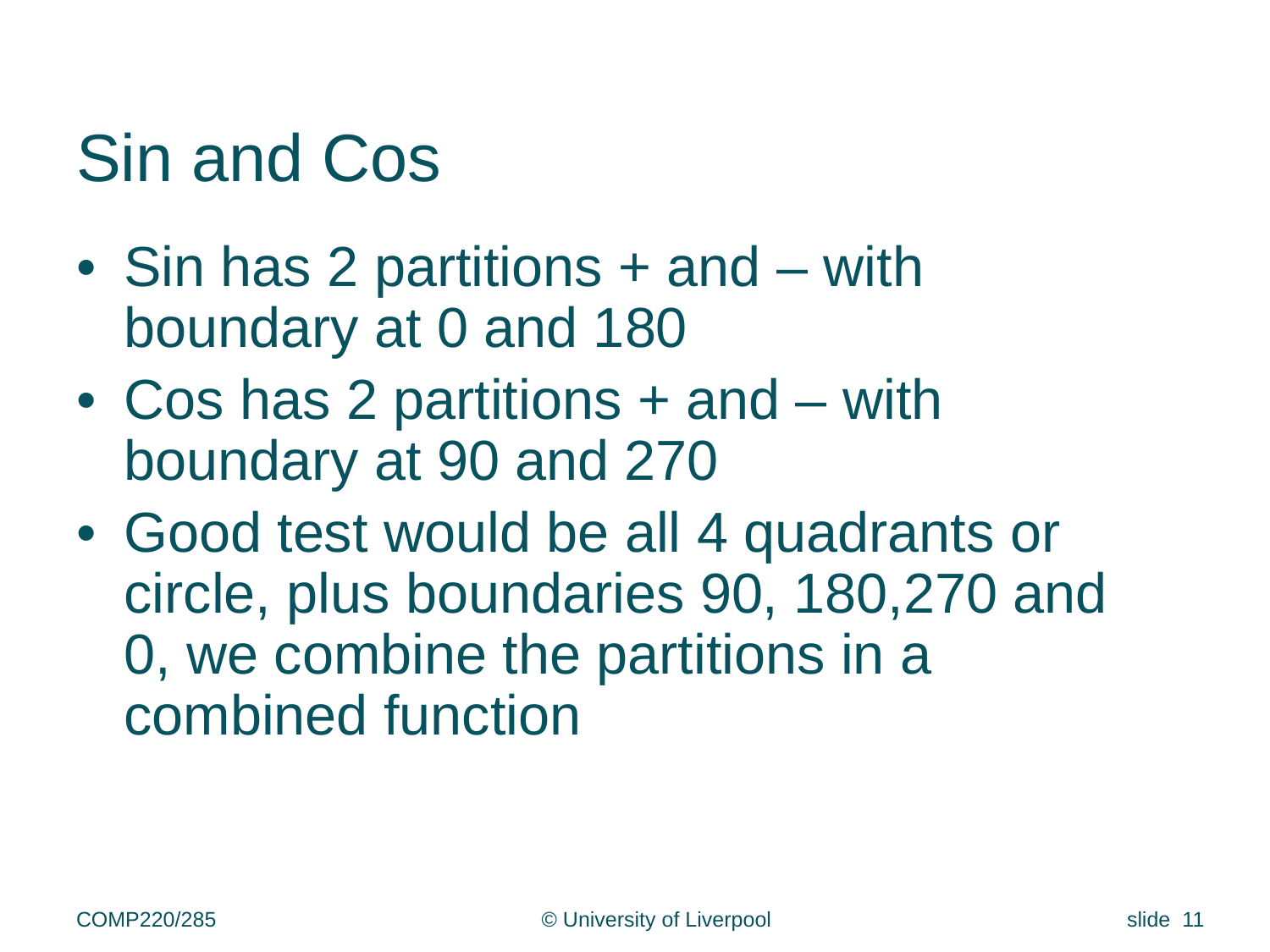

# Sin and Cos
Sin has 2 partitions + and – with boundary at 0 and 180
Cos has 2 partitions + and – with boundary at 90 and 270
Good test would be all 4 quadrants or circle, plus boundaries 90, 180,270 and 0, we combine the partitions in a combined function
COMP220/285
© University of Liverpool
slide  11